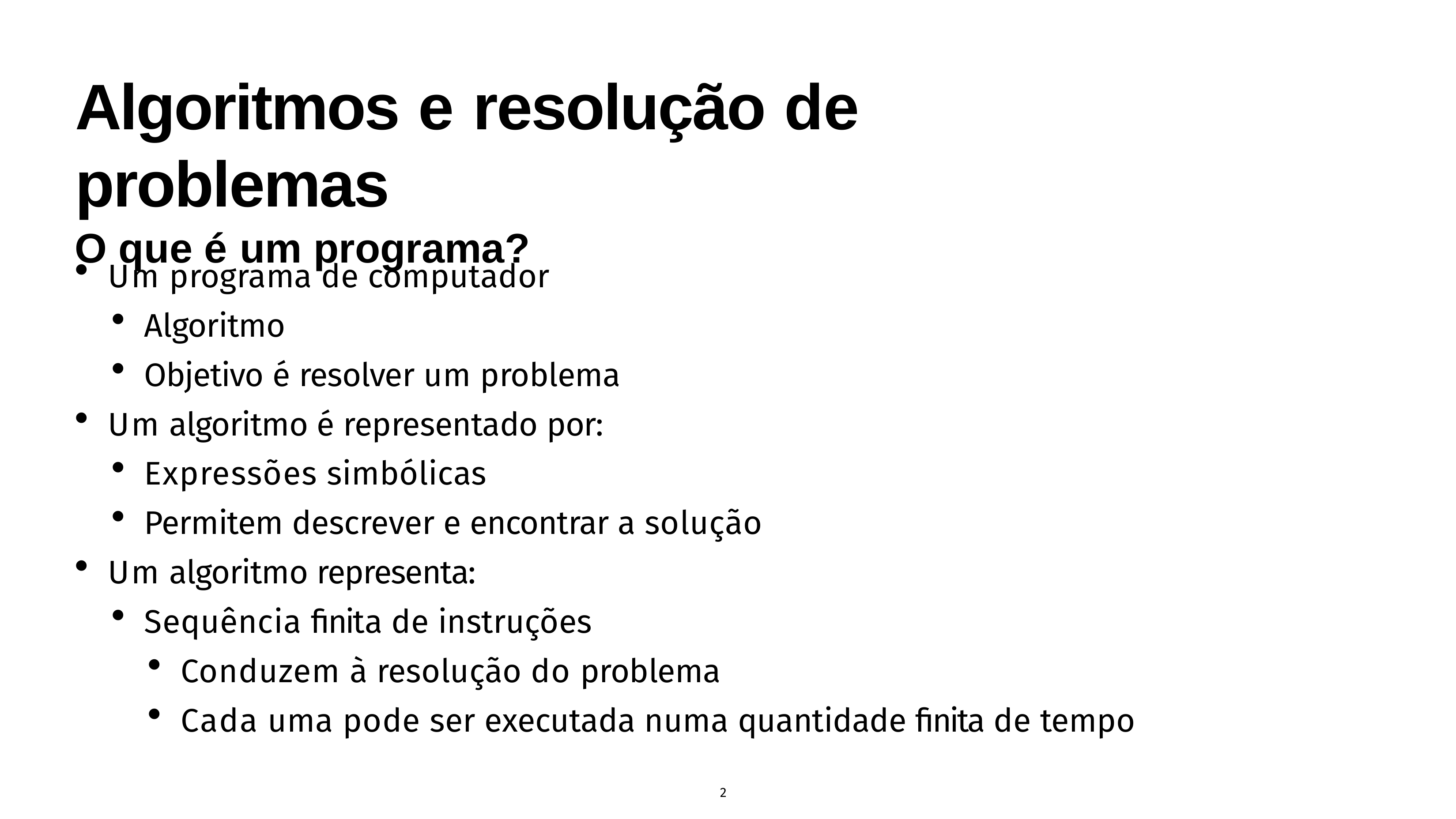

# Algoritmos e resolução de problemas
O que é um programa?
Um programa de computador
Algoritmo
Objetivo é resolver um problema
Um algoritmo é representado por:
Expressões simbólicas
Permitem descrever e encontrar a solução
Um algoritmo representa:
Sequência finita de instruções
Conduzem à resolução do problema
Cada uma pode ser executada numa quantidade finita de tempo
2